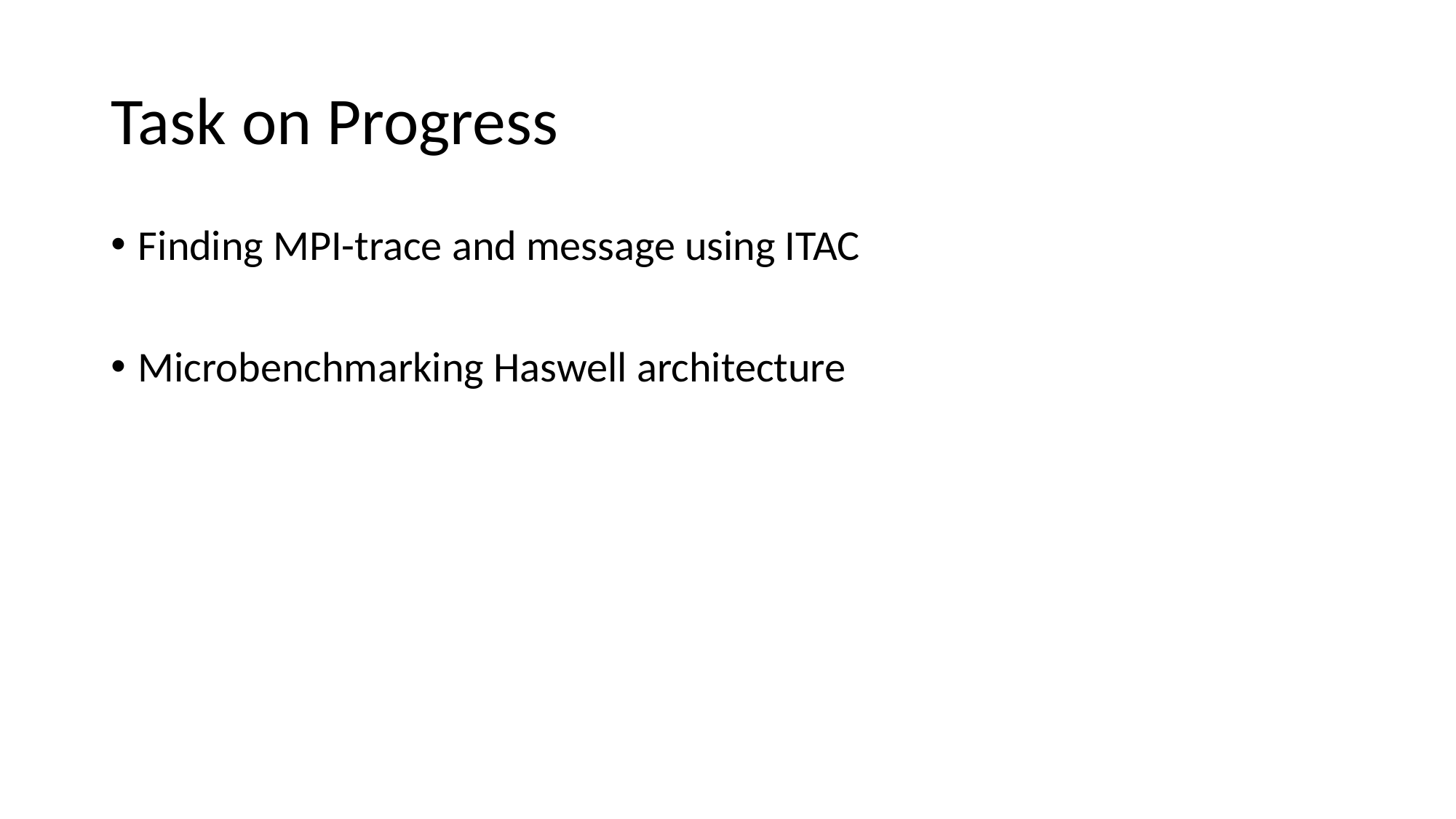

# Task on Progress
Finding MPI-trace and message using ITAC

Microbenchmarking Haswell architecture